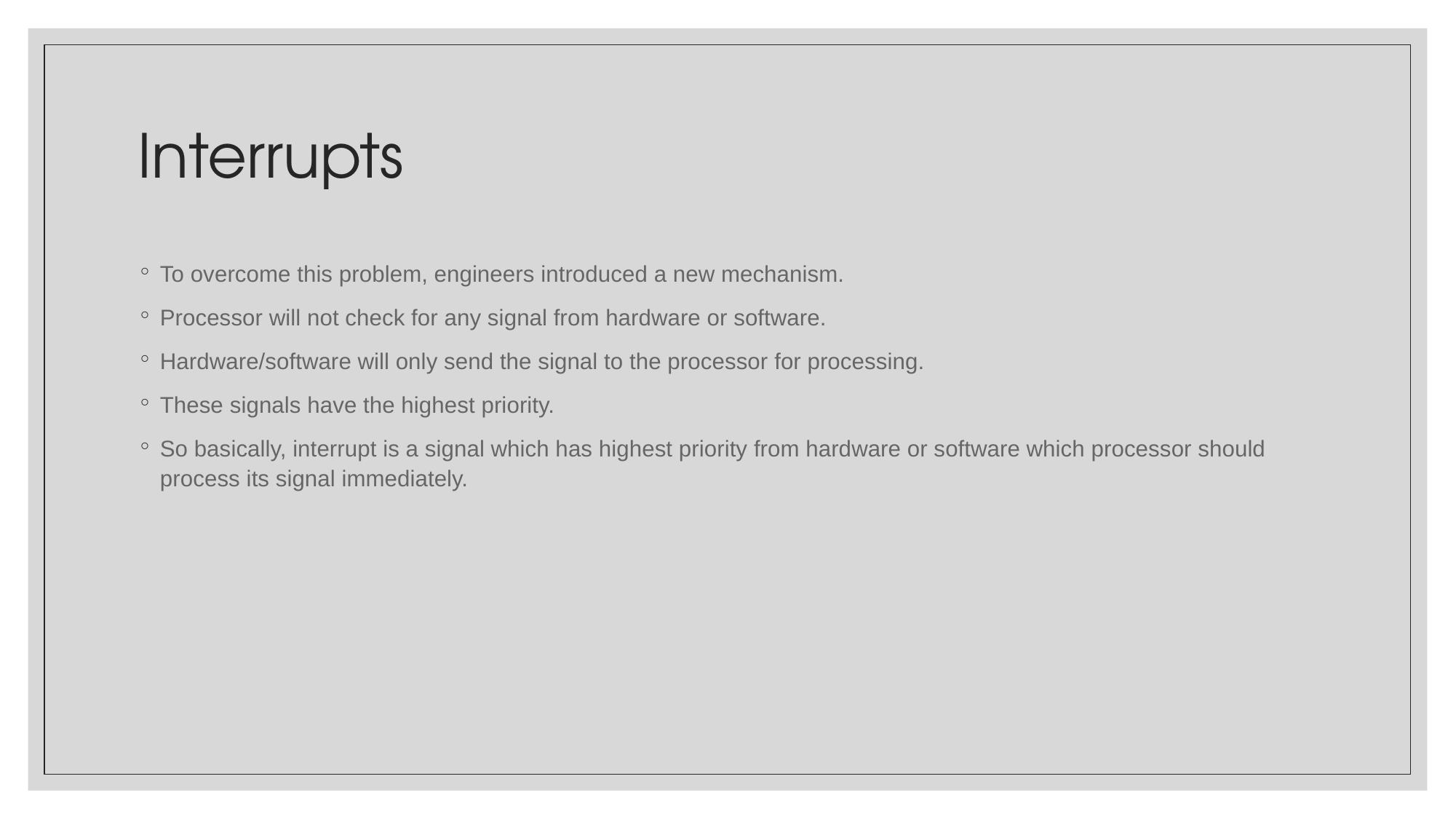

# Interrupts
To overcome this problem, engineers introduced a new mechanism.
Processor will not check for any signal from hardware or software.
Hardware/software will only send the signal to the processor for processing.
These signals have the highest priority.
So basically, interrupt is a signal which has highest priority from hardware or software which processor should process its signal immediately.